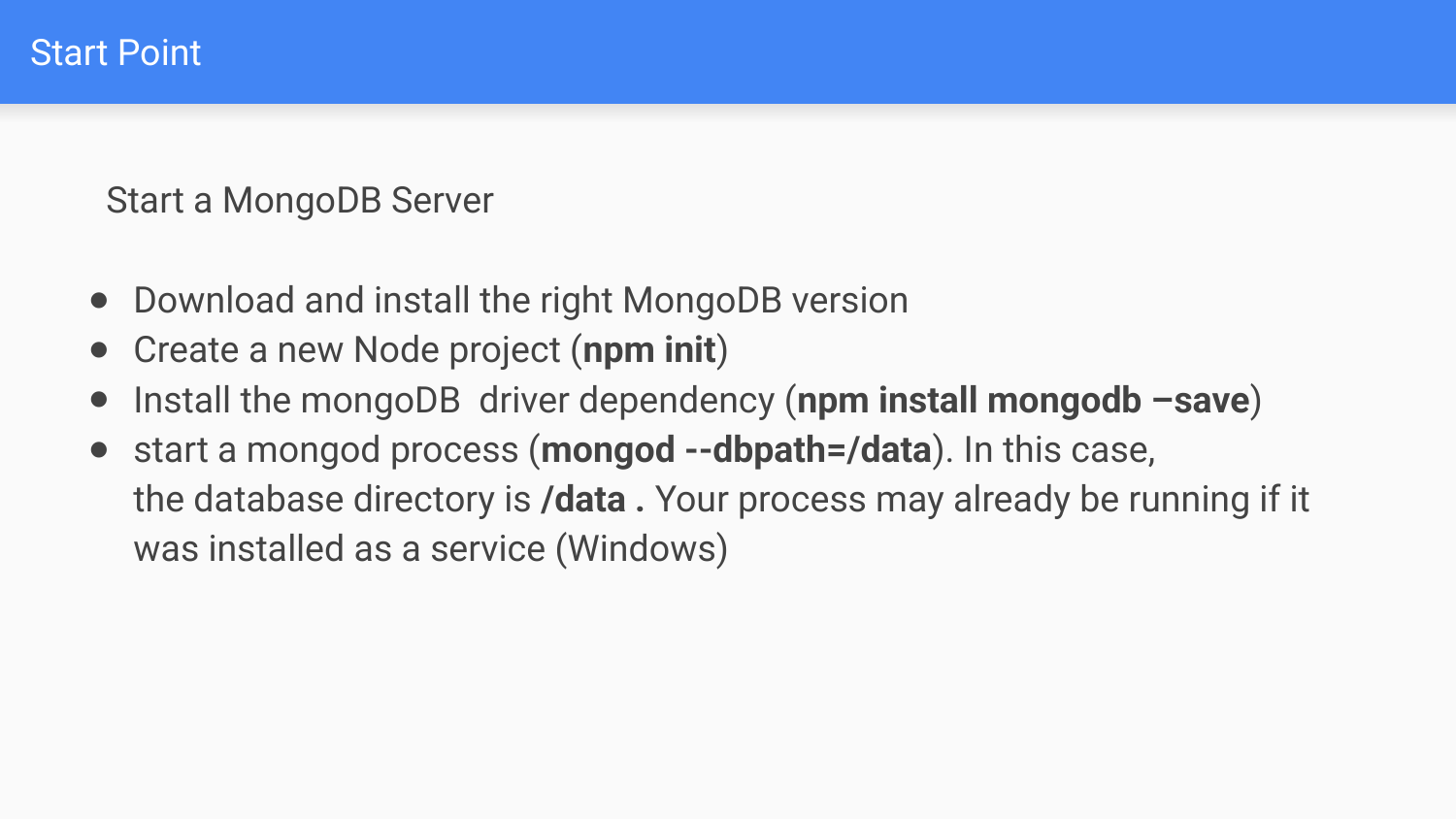

# Start Point
Start a MongoDB Server

Download and install the right MongoDB version
Create a new Node project (npm init)
Install the mongoDB  driver dependency (npm install mongodb –save)
start a mongod process (mongod --dbpath=/data). In this case, the database directory is /data . Your process may already be running if it was installed as a service (Windows)